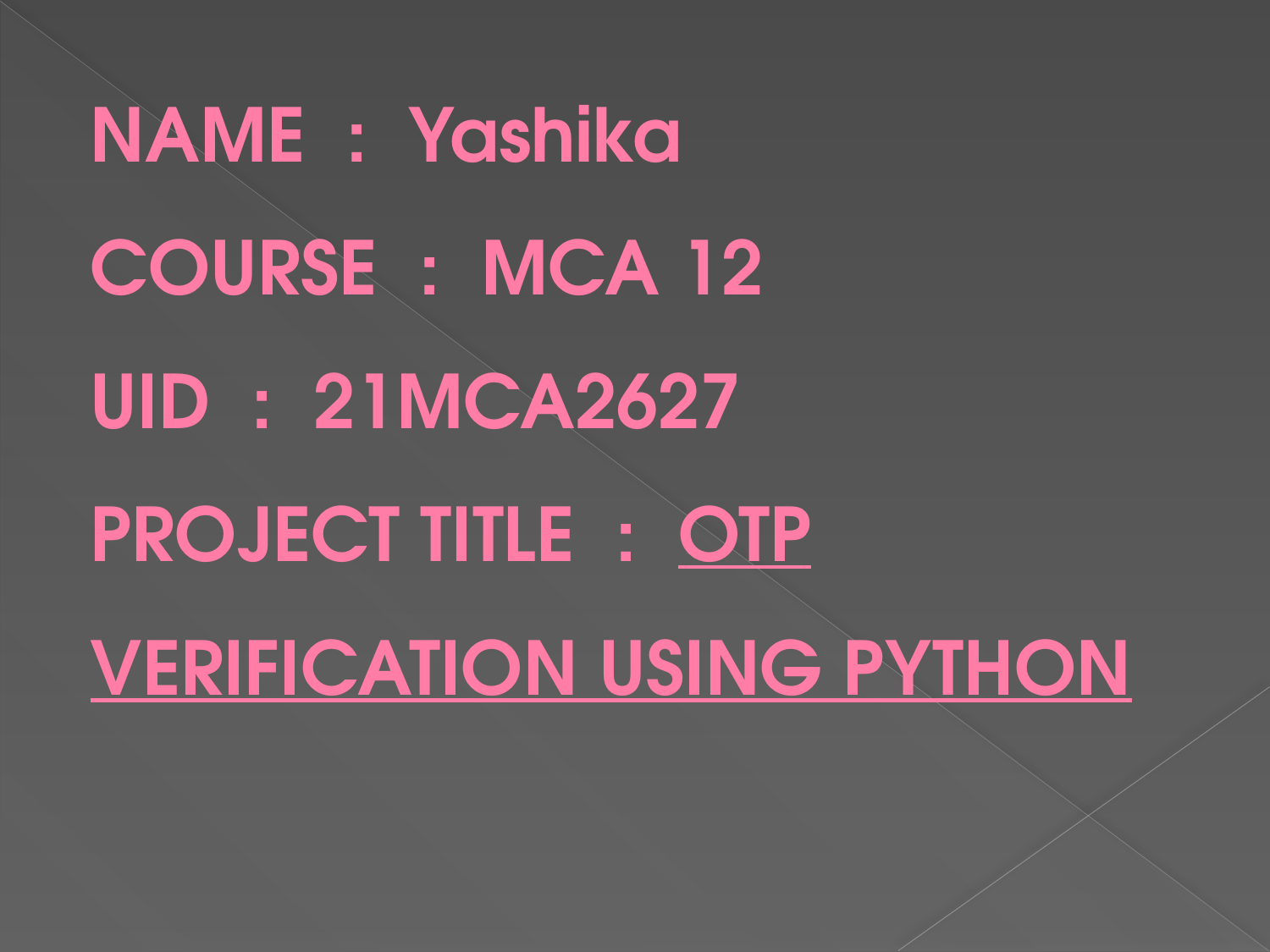

# NAME  :  Yashika COURSE  :  MCA 12 UID  :  21MCA2627 PROJECT TITLE  :  OTP VERIFICATION USING PYTHON